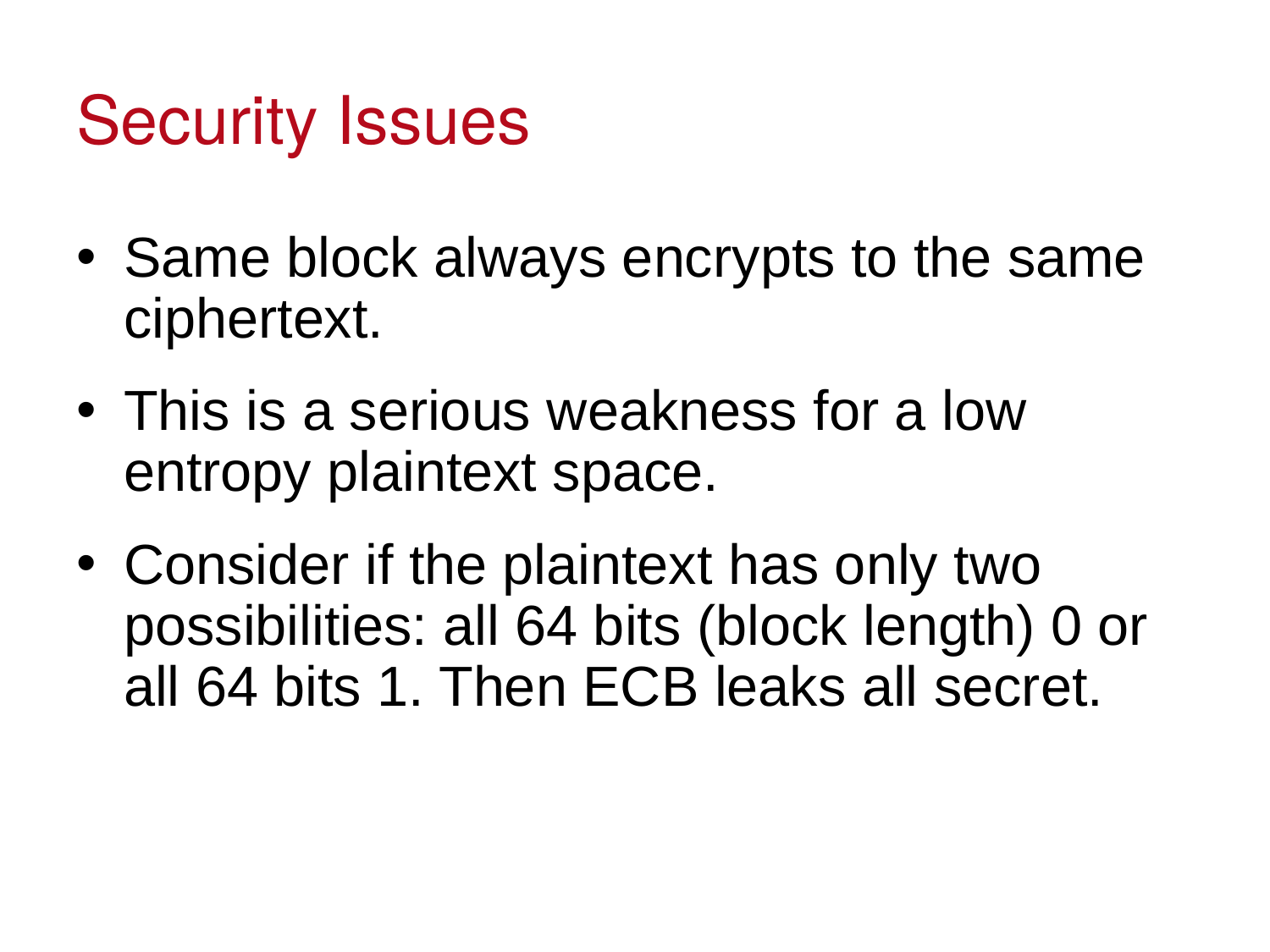

# Security Issues
Same block always encrypts to the same ciphertext.
This is a serious weakness for a low entropy plaintext space.
Consider if the plaintext has only two possibilities: all 64 bits (block length) 0 or all 64 bits 1. Then ECB leaks all secret.